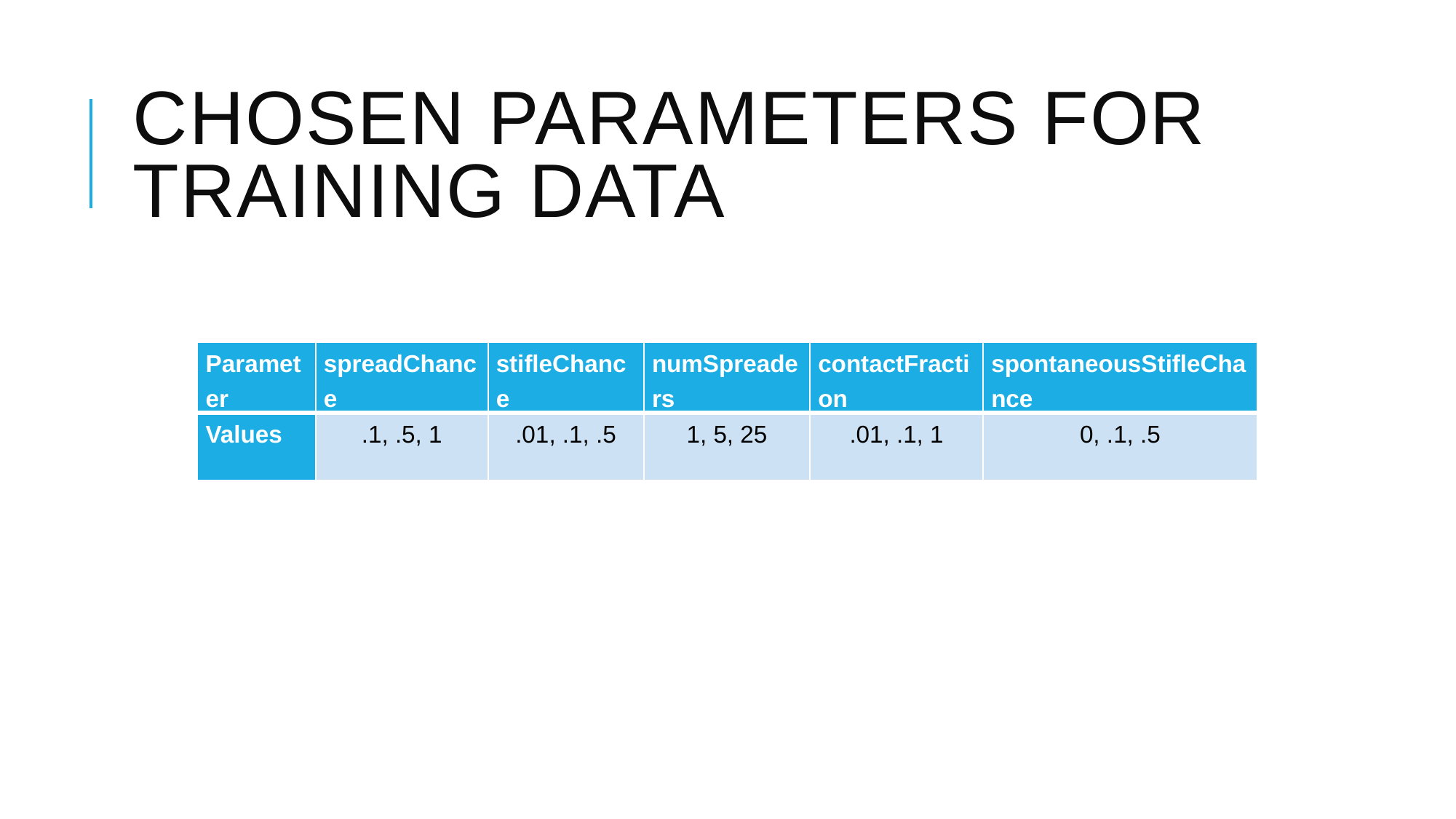

# Chosen Parameters for Training Data
| Parameter | spreadChance | stifleChance | numSpreaders | contactFraction | spontaneousStifleChance |
| --- | --- | --- | --- | --- | --- |
| Values | .1, .5, 1 | .01, .1, .5 | 1, 5, 25 | .01, .1, 1 | 0, .1, .5 |